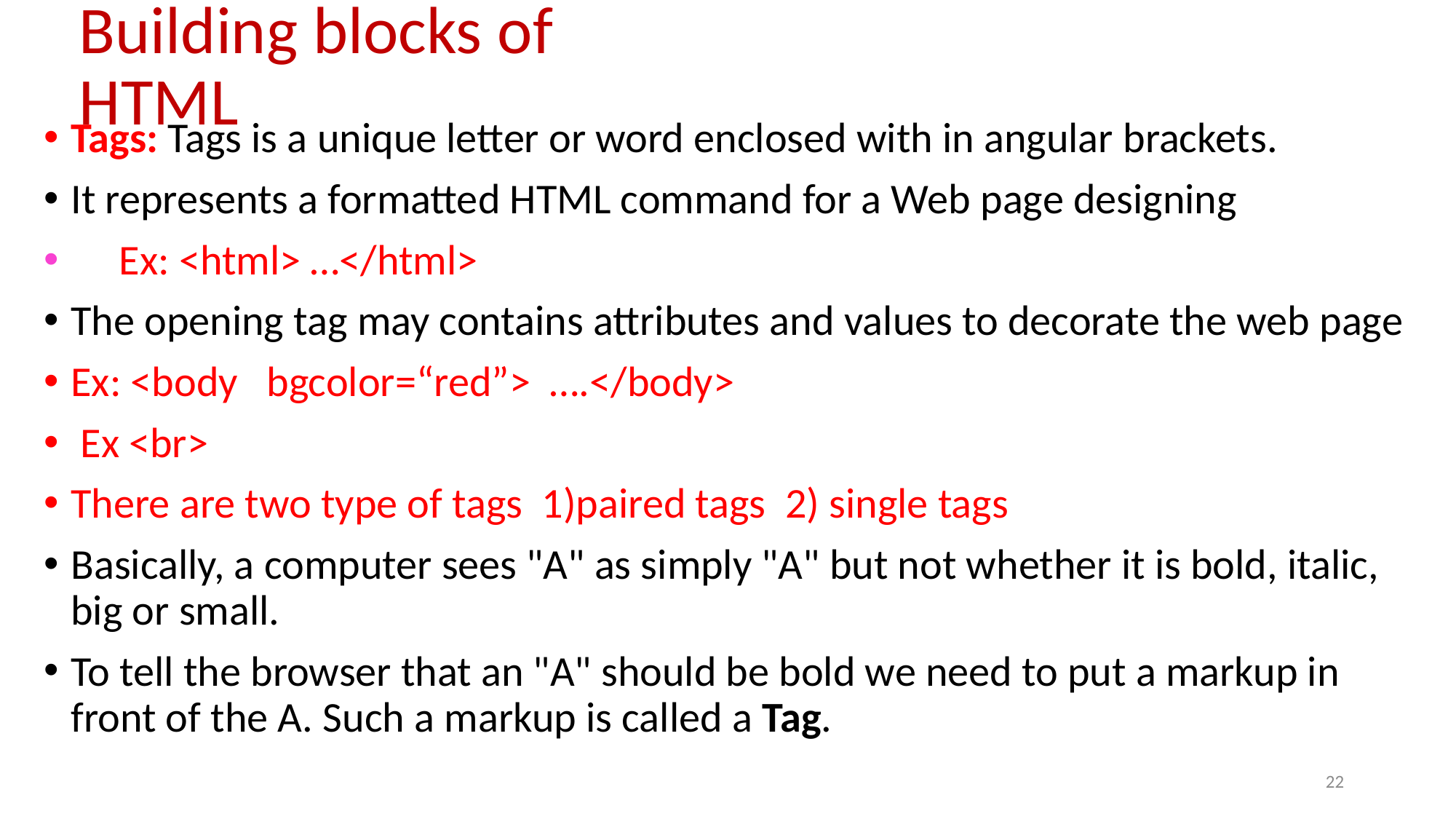

# Building blocks of HTML
Tags: Tags is a unique letter or word enclosed with in angular brackets.
It represents a formatted HTML command for a Web page designing
     Ex: <html> …</html>
The opening tag may contains attributes and values to decorate the web page
Ex: <body   bgcolor=“red”>  ….</body>
 Ex <br>
There are two type of tags  1)paired tags  2) single tags
Basically, a computer sees "A" as simply "A" but not whether it is bold, italic, big or small.
To tell the browser that an "A" should be bold we need to put a markup in front of the A. Such a markup is called a Tag.

22